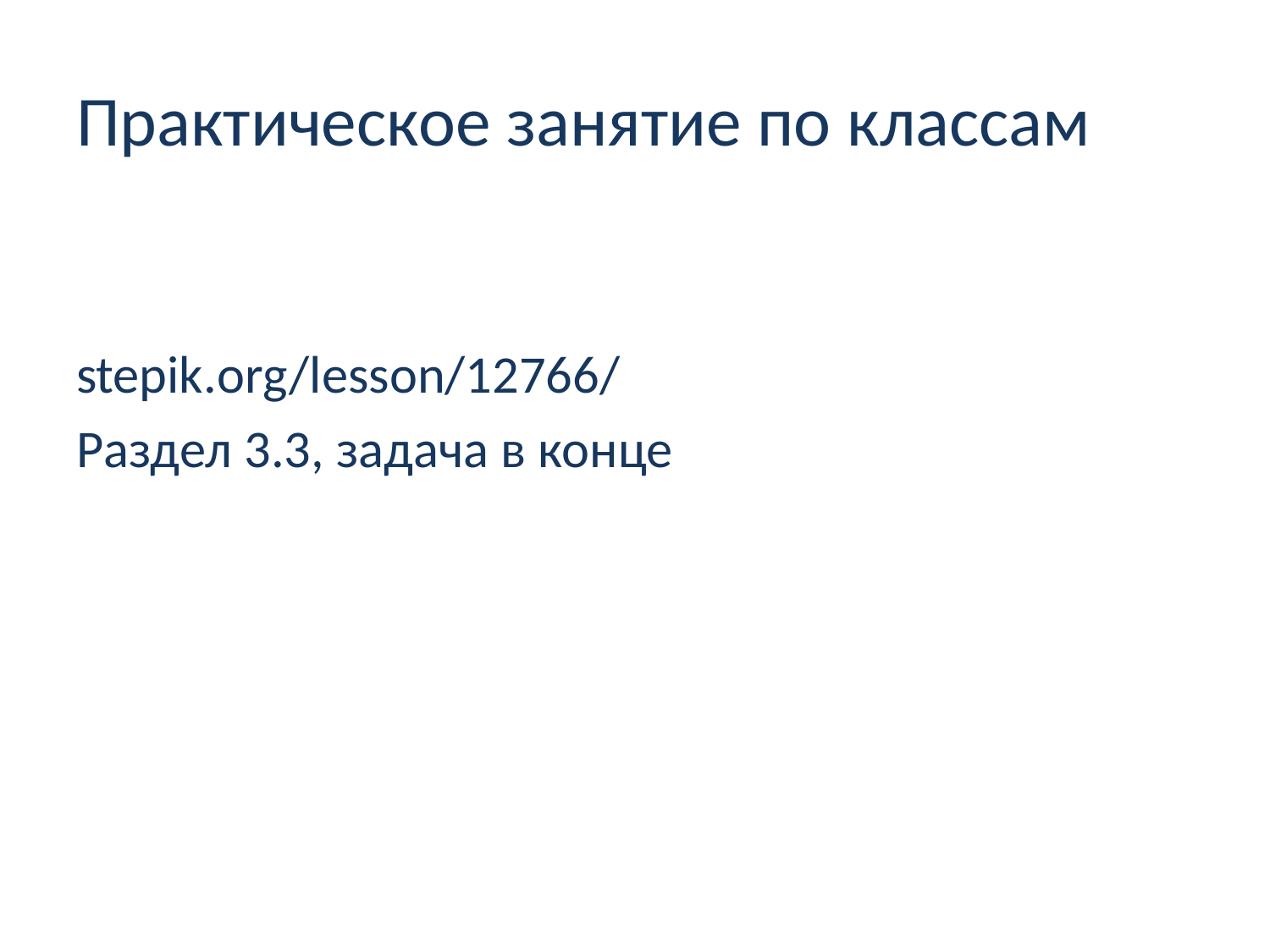

# Практическое занятие по классам

stepik.org/lesson/12766/
Раздел 3.3, задача в конце